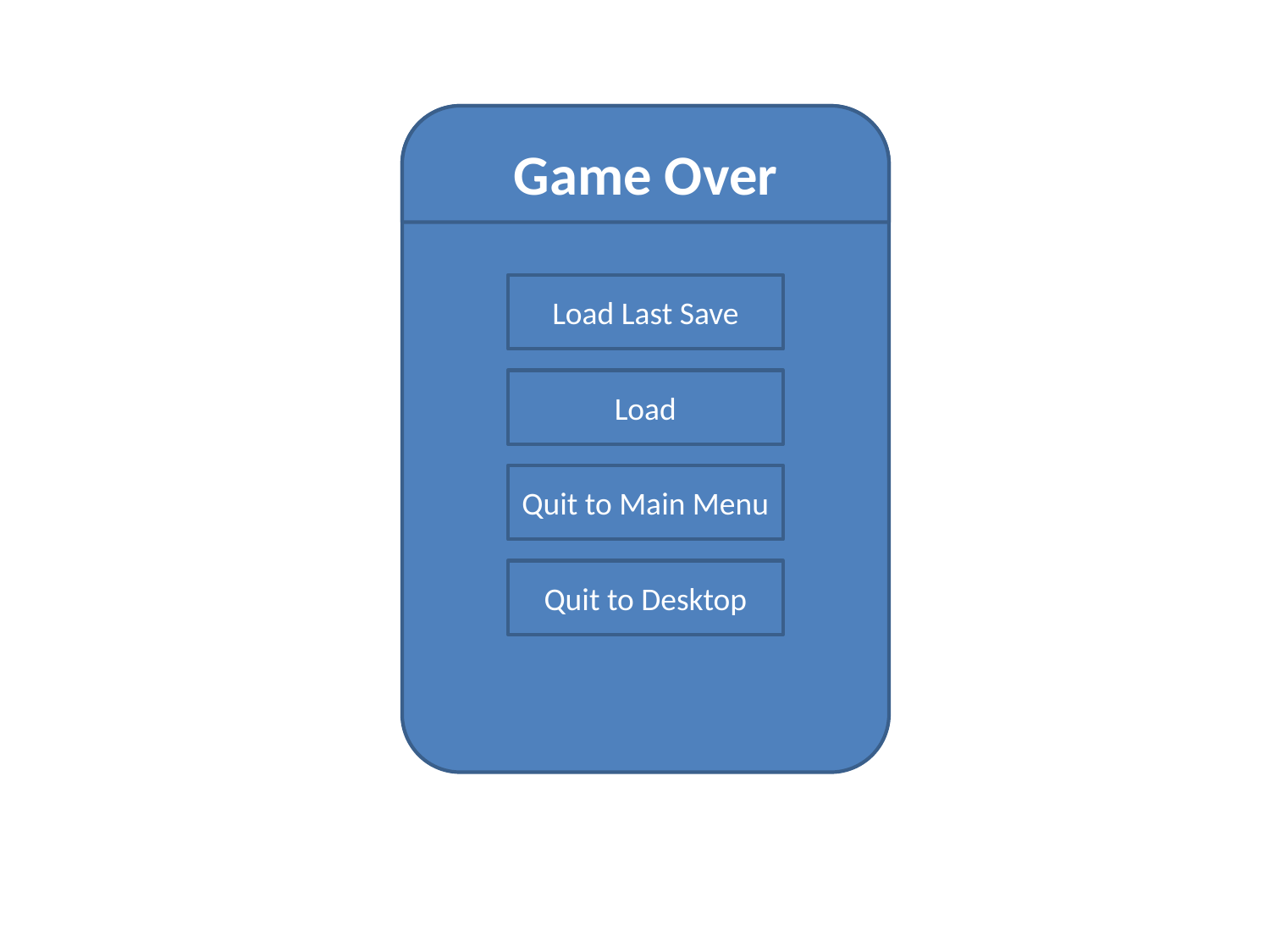

Game Over
Load Last Save
Load
Quit to Main Menu
Quit to Desktop